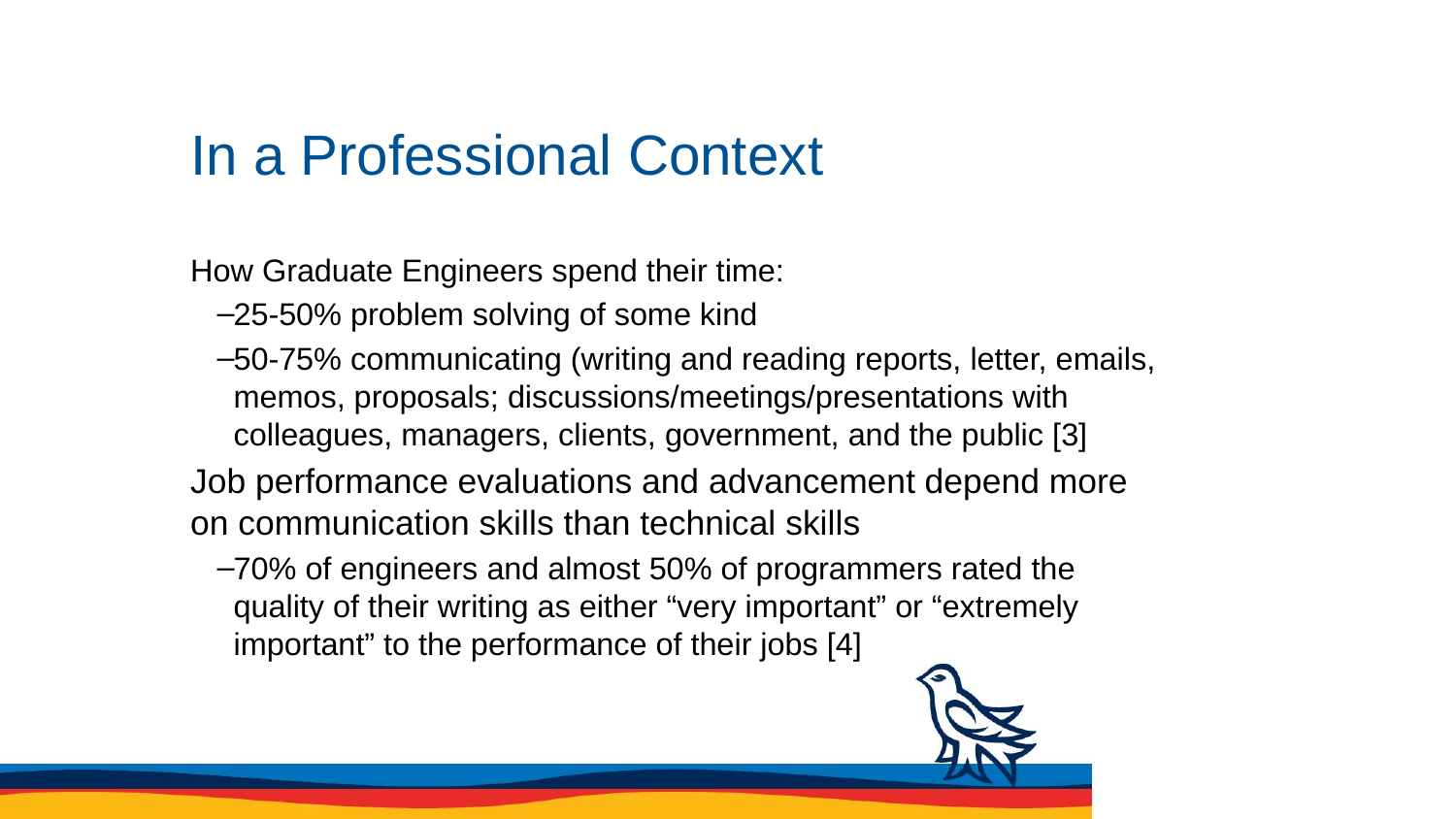

# In a Professional Context
How Graduate Engineers spend their time:
25-50% problem solving of some kind
50-75% communicating (writing and reading reports, letter, emails, memos, proposals; discussions/meetings/presentations with colleagues, managers, clients, government, and the public [3]
Job performance evaluations and advancement depend more on communication skills than technical skills
70% of engineers and almost 50% of programmers rated the quality of their writing as either “very important” or “extremely important” to the performance of their jobs [4]